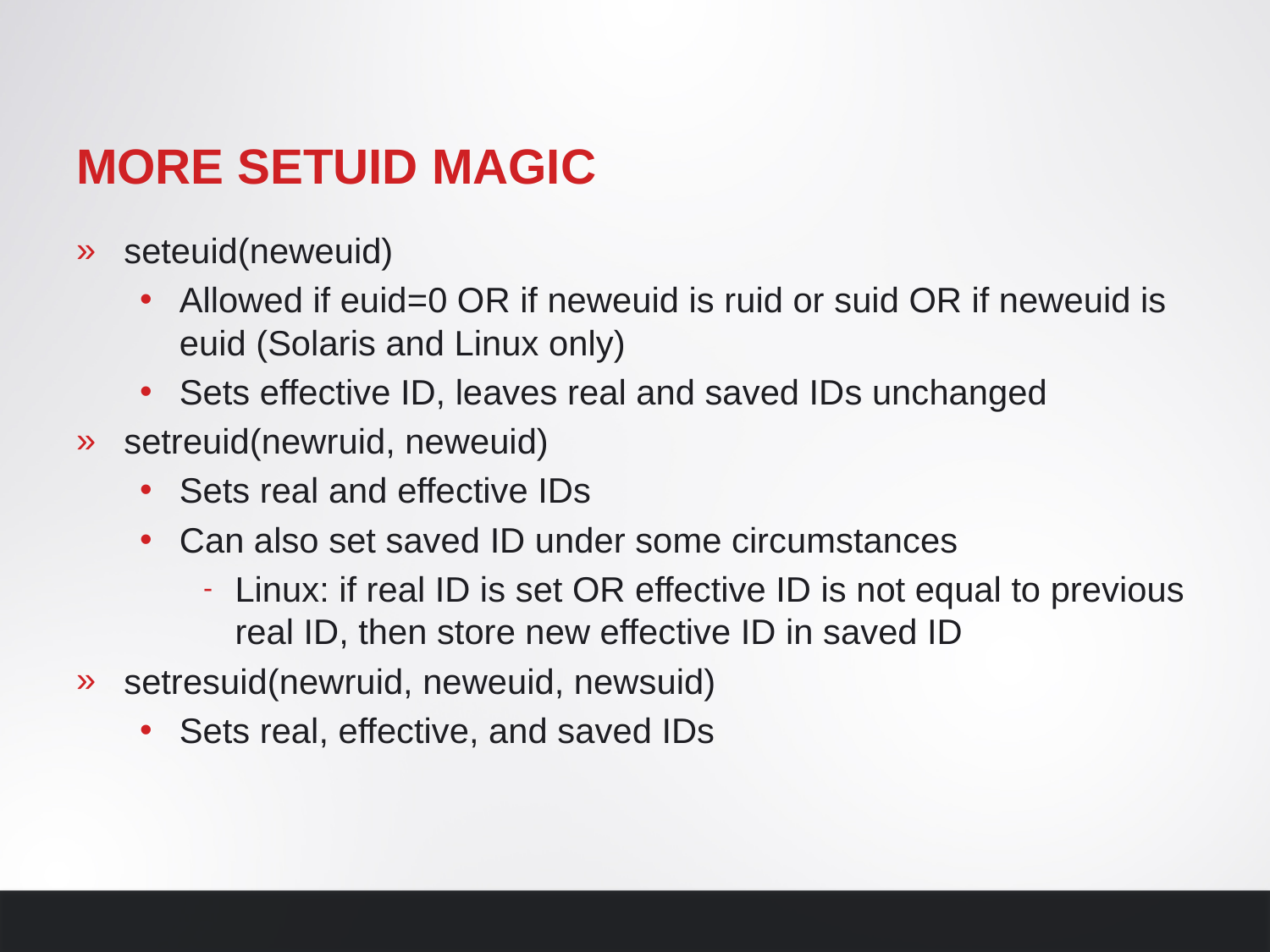

# More setuid Magic
seteuid(neweuid)
Allowed if euid=0 OR if neweuid is ruid or suid OR if neweuid is euid (Solaris and Linux only)
Sets effective ID, leaves real and saved IDs unchanged
setreuid(newruid, neweuid)
Sets real and effective IDs
Can also set saved ID under some circumstances
Linux: if real ID is set OR effective ID is not equal to previous real ID, then store new effective ID in saved ID
setresuid(newruid, neweuid, newsuid)
Sets real, effective, and saved IDs